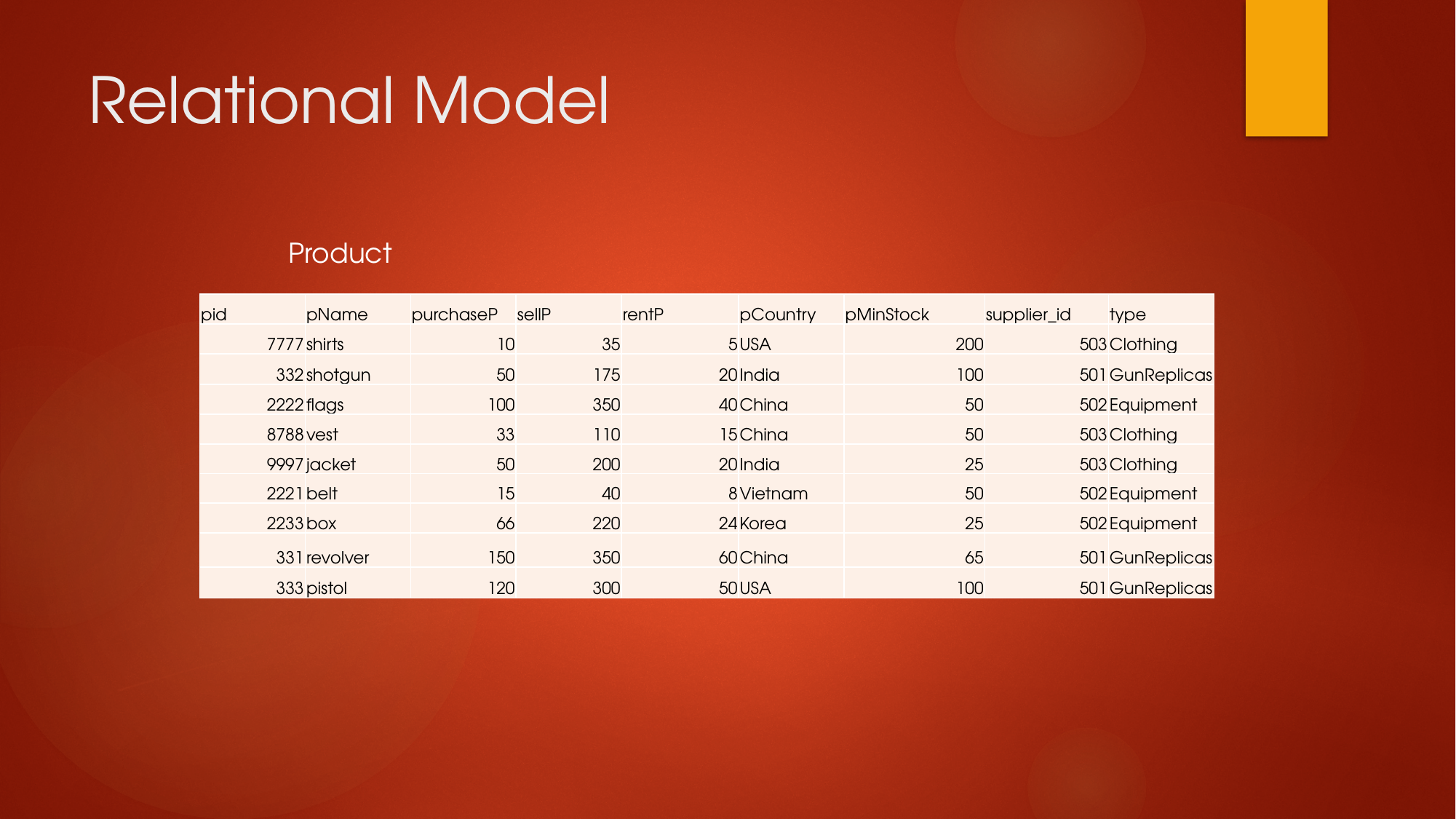

# Relational Model
Product
| pid | pName | purchaseP | sellP | rentP | pCountry | pMinStock | supplier\_id | type |
| --- | --- | --- | --- | --- | --- | --- | --- | --- |
| 7777 | shirts | 10 | 35 | 5 | USA | 200 | 503 | Clothing |
| 332 | shotgun | 50 | 175 | 20 | India | 100 | 501 | GunReplicas |
| 2222 | flags | 100 | 350 | 40 | China | 50 | 502 | Equipment |
| 8788 | vest | 33 | 110 | 15 | China | 50 | 503 | Clothing |
| 9997 | jacket | 50 | 200 | 20 | India | 25 | 503 | Clothing |
| 2221 | belt | 15 | 40 | 8 | Vietnam | 50 | 502 | Equipment |
| 2233 | box | 66 | 220 | 24 | Korea | 25 | 502 | Equipment |
| 331 | revolver | 150 | 350 | 60 | China | 65 | 501 | GunReplicas |
| 333 | pistol | 120 | 300 | 50 | USA | 100 | 501 | GunReplicas |